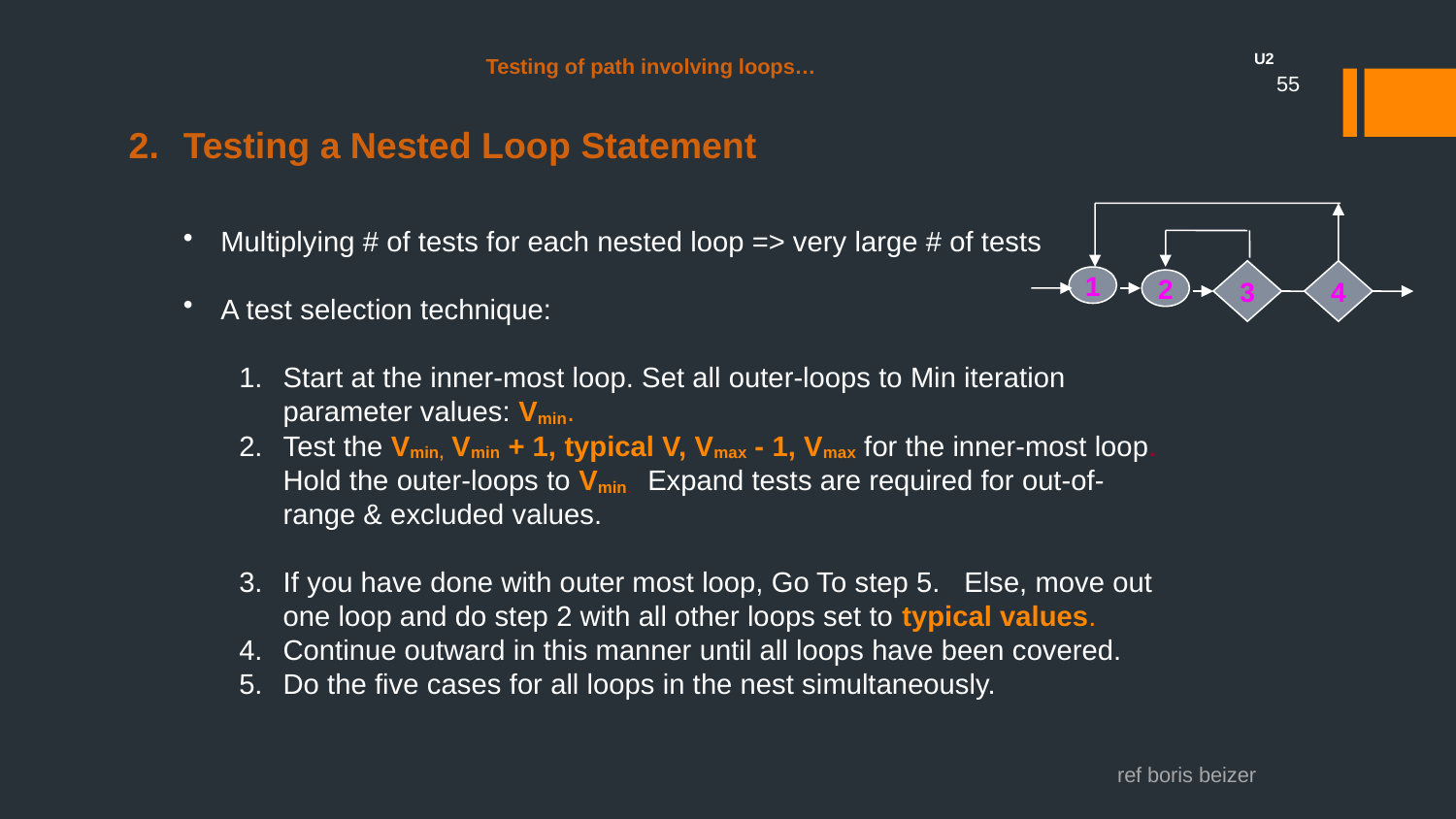

U2
Testing of path involving loops…

Testing a Nested Loop Statement

Multiplying # of tests for each nested loop => very large # of tests

A test selection technique:

Start at the inner-most loop. Set all outer-loops to Min iteration parameter values: Vmin.
Test the Vmin, Vmin + 1, typical V, Vmax - 1, Vmax for the inner-most loop. Hold the outer-loops to Vmin.  Expand tests are required for out-of-range & excluded values.

If you have done with outer most loop, Go To step 5.   Else, move out one loop and do step 2 with all other loops set to typical values.
Continue outward in this manner until all loops have been covered.
Do the five cases for all loops in the nest simultaneously.

55

3
4
1

2

ref boris beizer